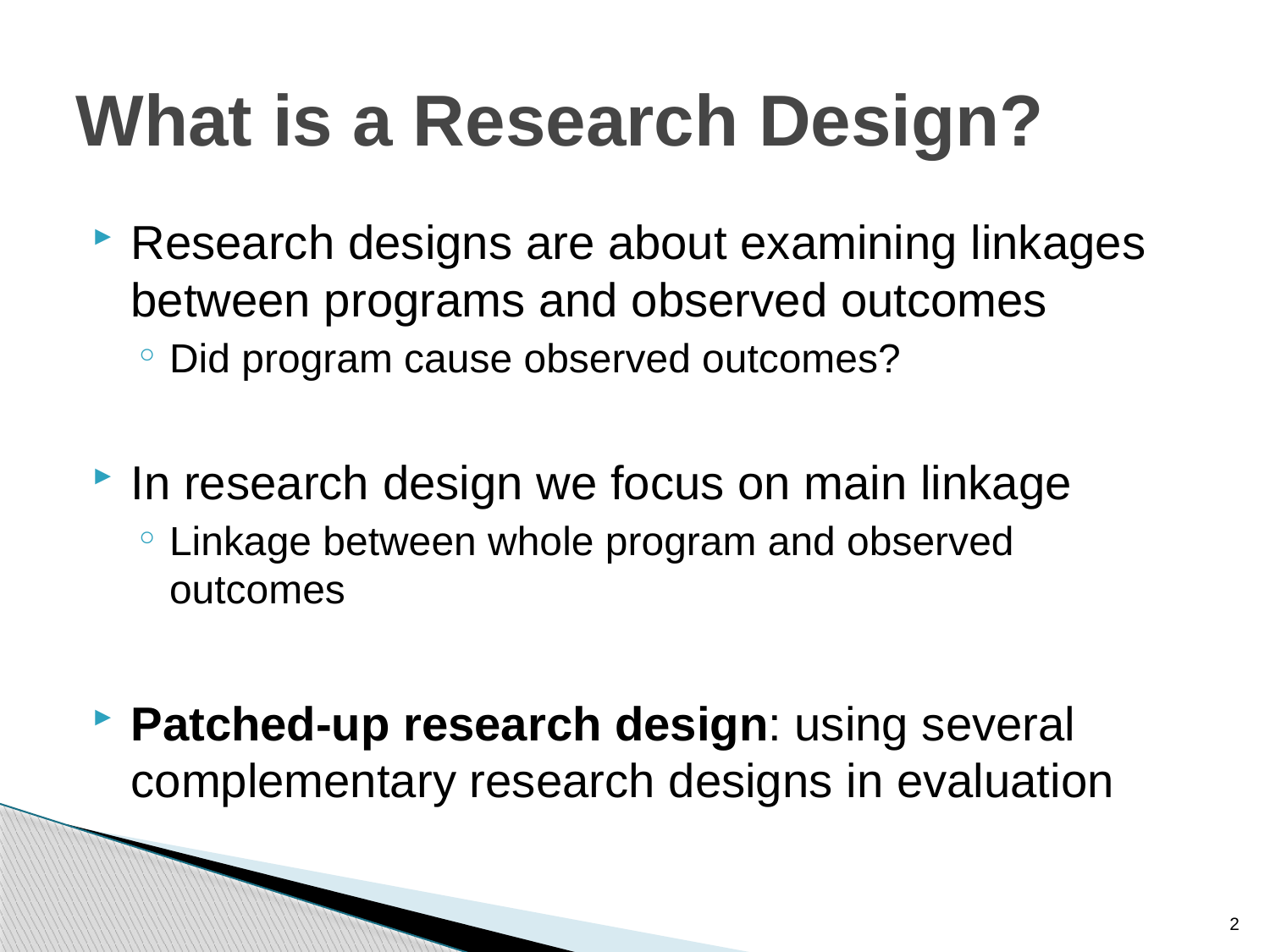

# What is a Research Design?
Research designs are about examining linkages between programs and observed outcomes
Did program cause observed outcomes?

In research design we focus on main linkage
Linkage between whole program and observed outcomes

Patched-up research design: using several complementary research designs in evaluation

2